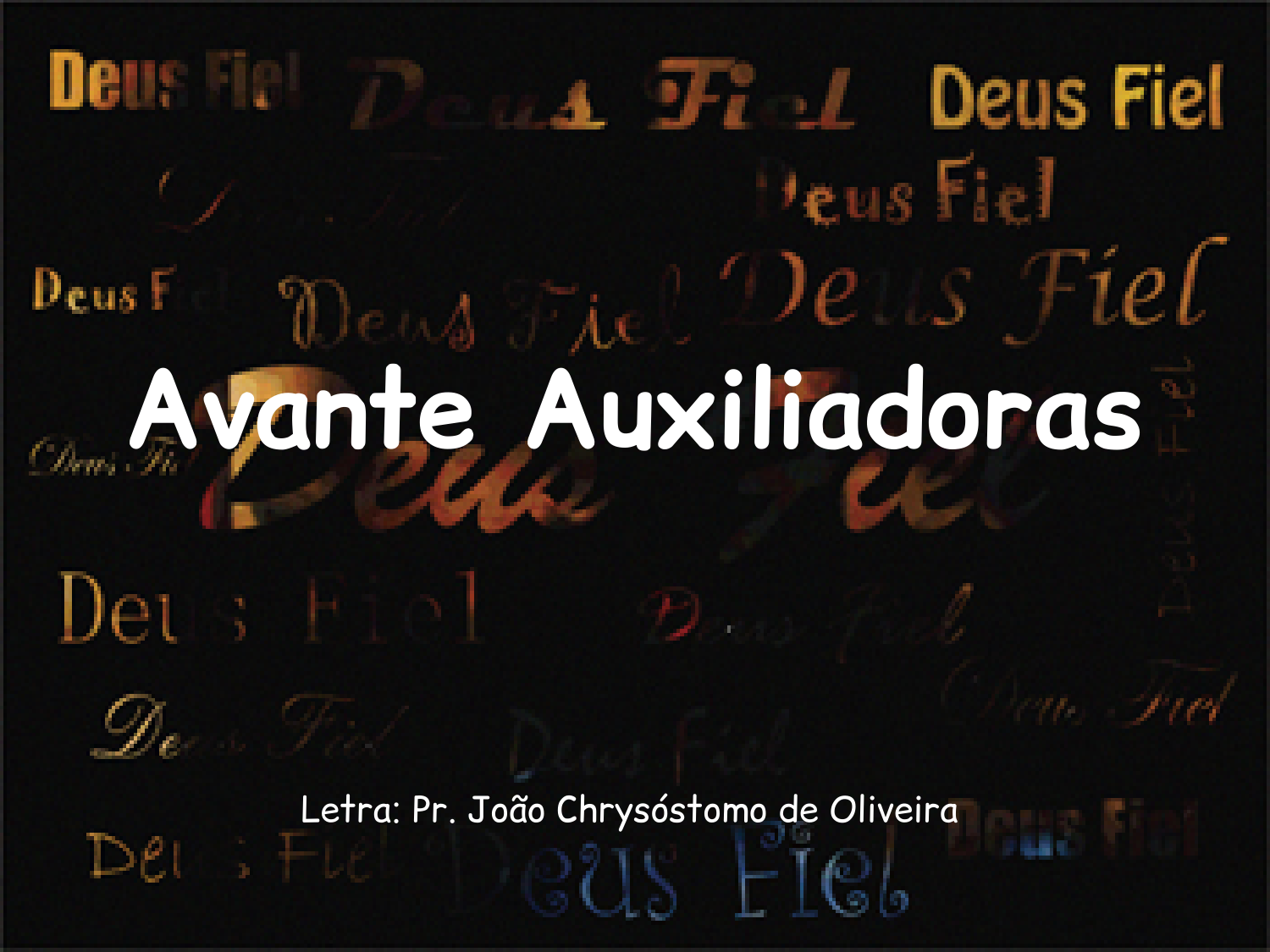

Avante Auxiliadoras
Letra: Pr. João Chrysóstomo de Oliveira